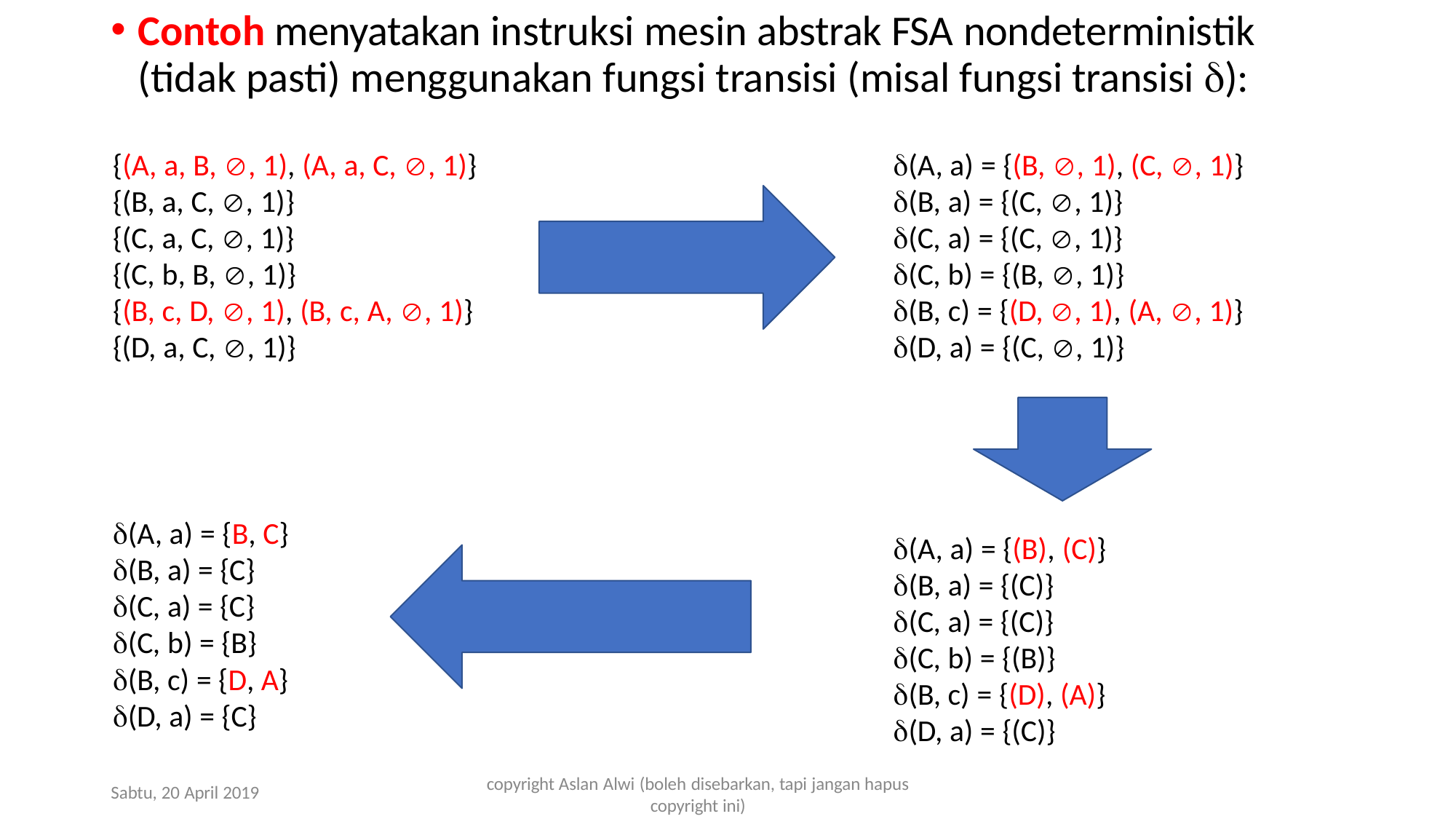

Contoh menyatakan instruksi mesin abstrak FSA nondeterministik  (tidak pasti) menggunakan fungsi transisi (misal fungsi transisi δ):
{(A, a, B, ∅, 1), (A, a, C, ∅, 1)}
{(B, a, C, ∅, 1)}
{(C, a, C, ∅, 1)}
{(C, b, B, ∅, 1)}
{(B, c, D, ∅, 1), (B, c, A, ∅, 1)}
{(D, a, C, ∅, 1)}
δ(A, a) = {(B, ∅, 1), (C, ∅, 1)}
δ(B, a) = {(C, ∅, 1)}
δ(C, a) = {(C, ∅, 1)}
δ(C, b) = {(B, ∅, 1)}
δ(B, c) = {(D, ∅, 1), (A, ∅, 1)}
δ(D, a) = {(C, ∅, 1)}

δ(A, a) = {B, C}
δ(B, a) = {C}
δ(C, a) = {C}
δ(C, b) = {B}
δ(B, c) = {D, A}
δ(D, a) = {C}
δ(A, a) = {(B), (C)}
δ(B, a) = {(C)}
δ(C, a) = {(C)}
δ(C, b) = {(B)}
δ(B, c) = {(D), (A)}
δ(D, a) = {(C)}

copyright Aslan Alwi (boleh disebarkan, tapi jangan hapus
copyright ini)
Sabtu, 20 April 2019